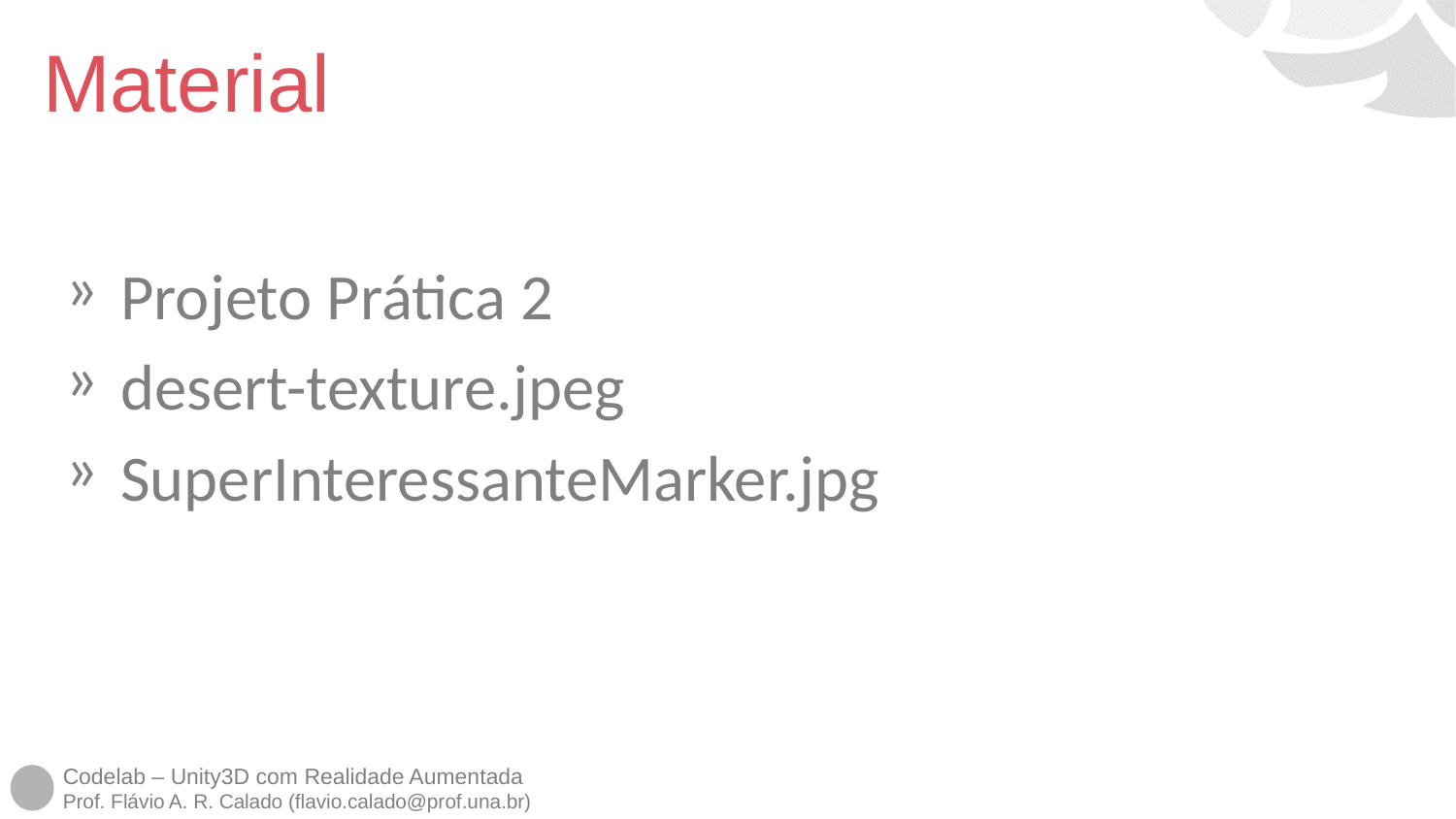

# Material

Projeto Prática 2
desert-texture.jpeg
SuperInteressanteMarker.jpg